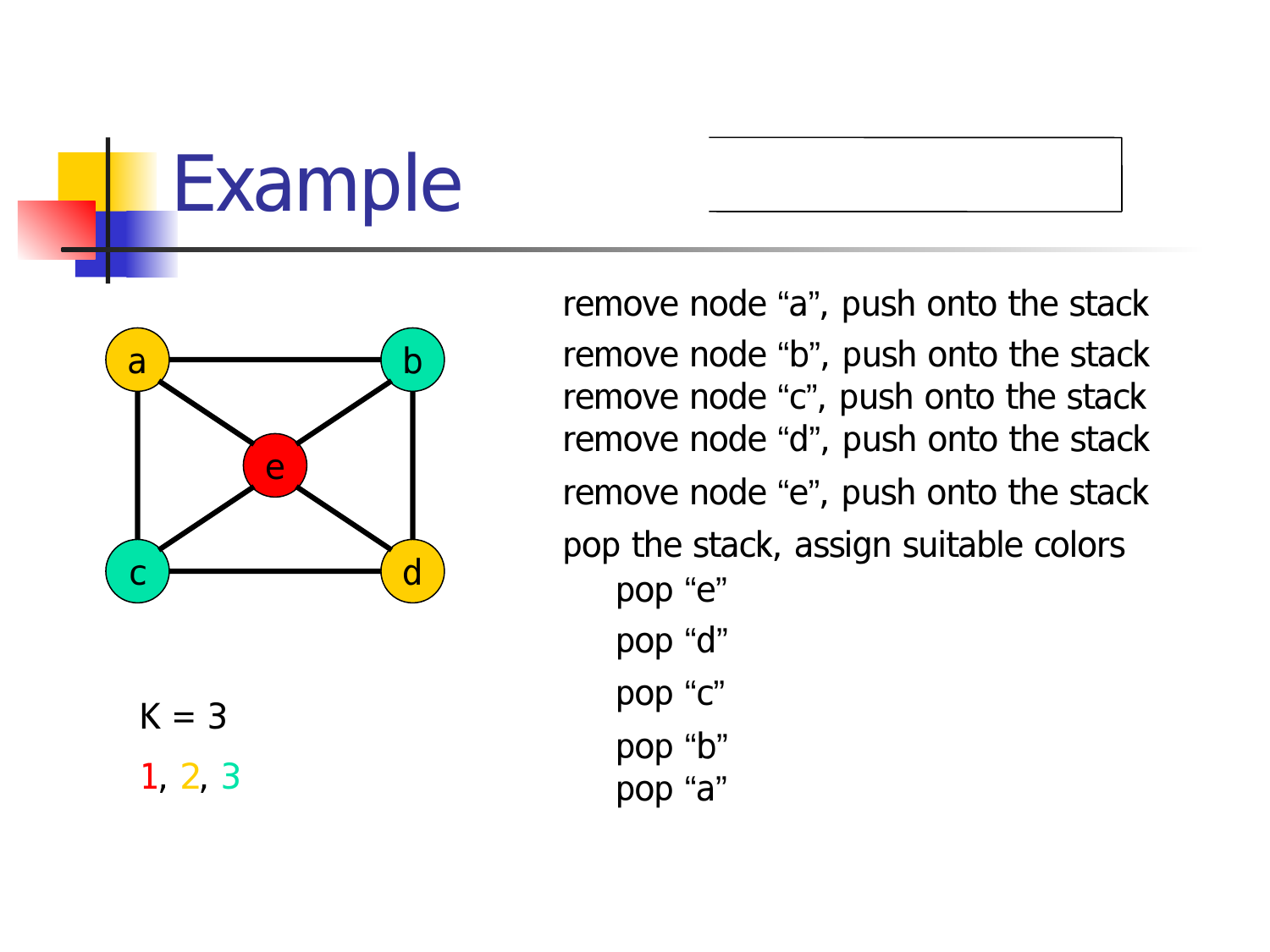

# Example

remove node “a”, push onto the stack
remove node “b”, push onto the stack
a
b

remove node “c”, push onto the stack

remove node “d”, push onto the stack
e
remove node “e”, push onto the stack

pop the stack, assign suitable colors
c
d
pop “e”

pop “d”
pop “c”
K = 3
1, 2, 3
pop “b”
pop “a”